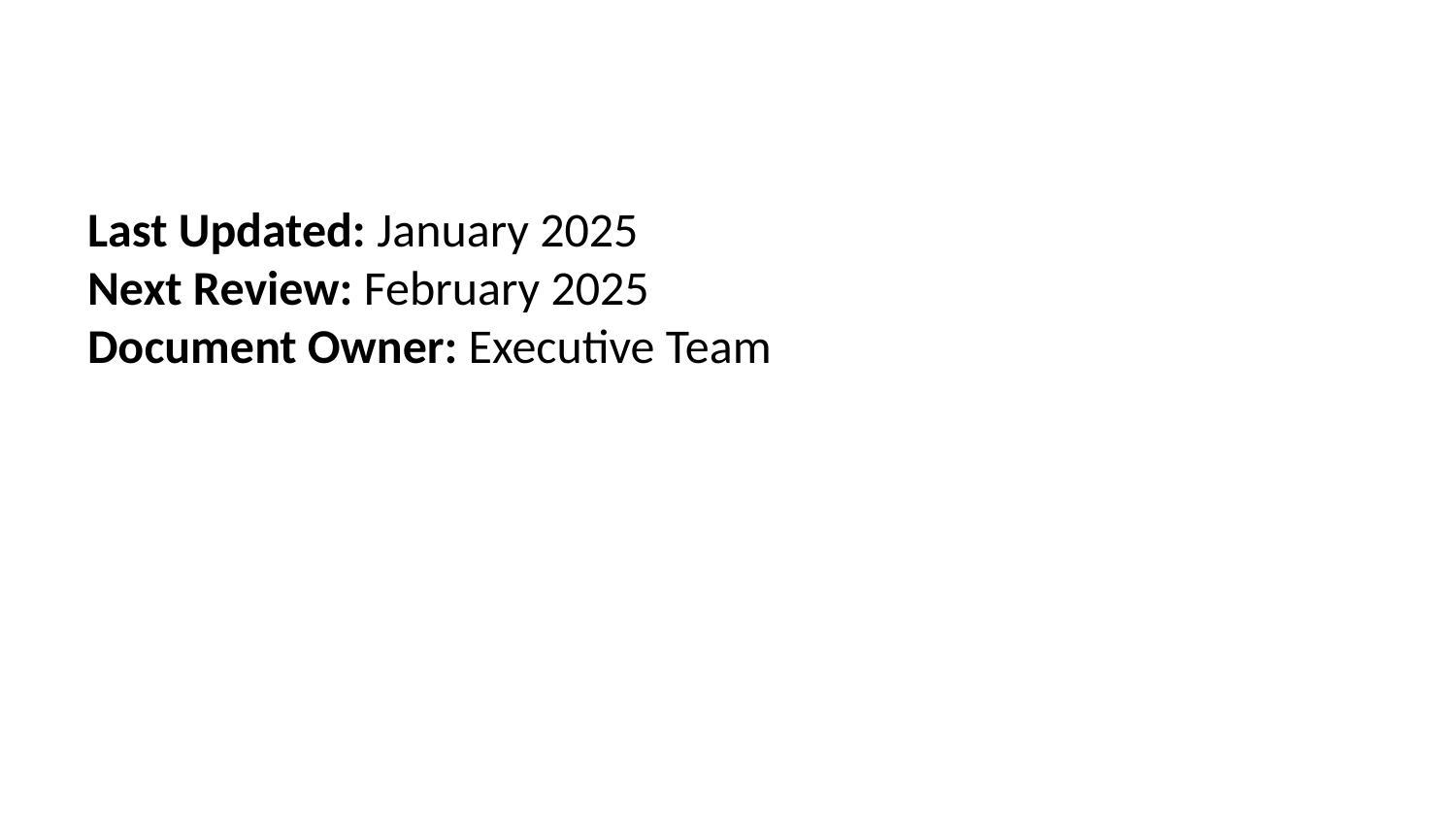

Last Updated: January 2025
Next Review: February 2025
Document Owner: Executive Team